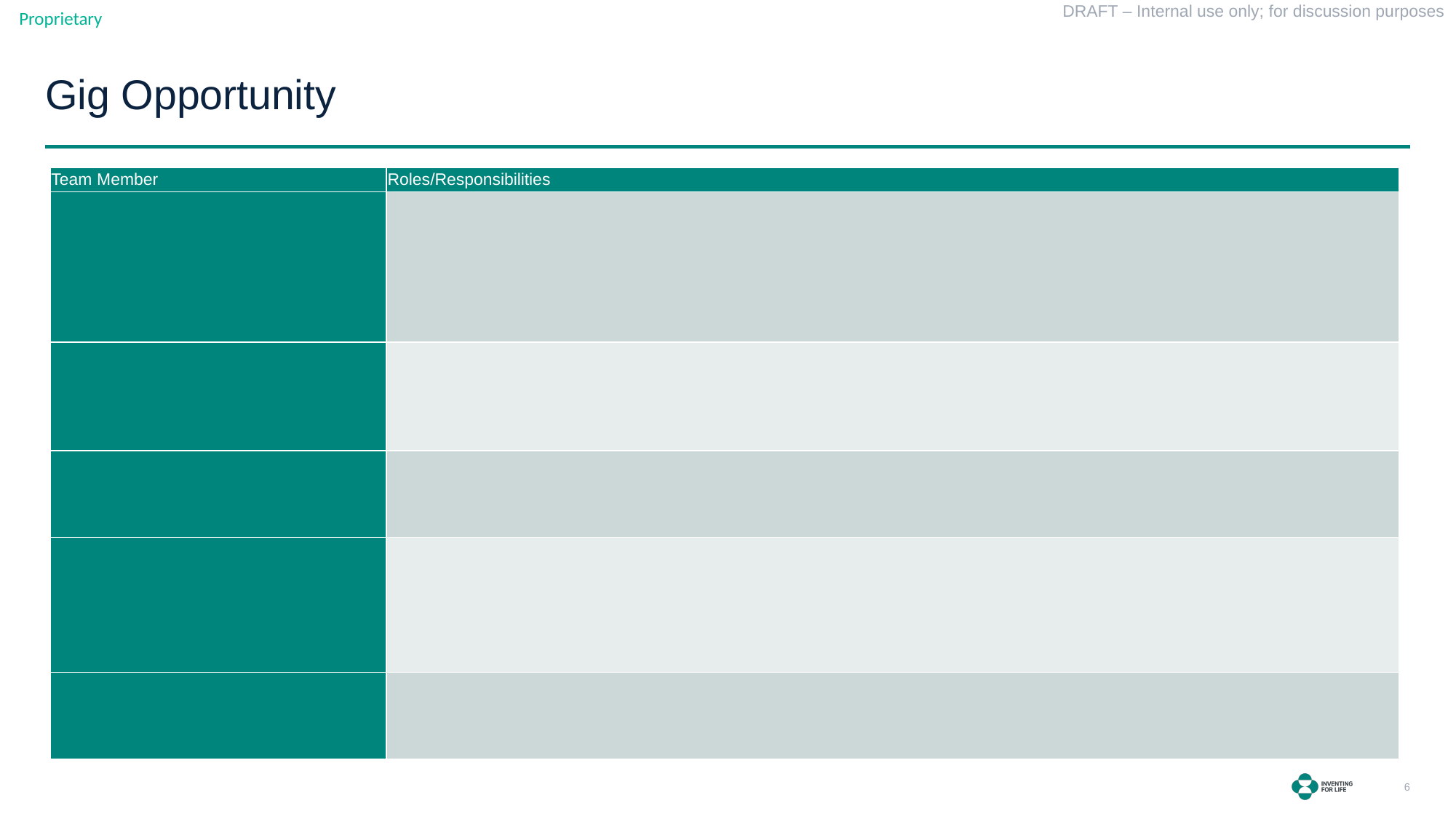

# Gig Opportunity
| Team Member | Roles/Responsibilities |
| --- | --- |
|  |  |
|  |  |
|  |  |
|  |  |
|  |  |
6